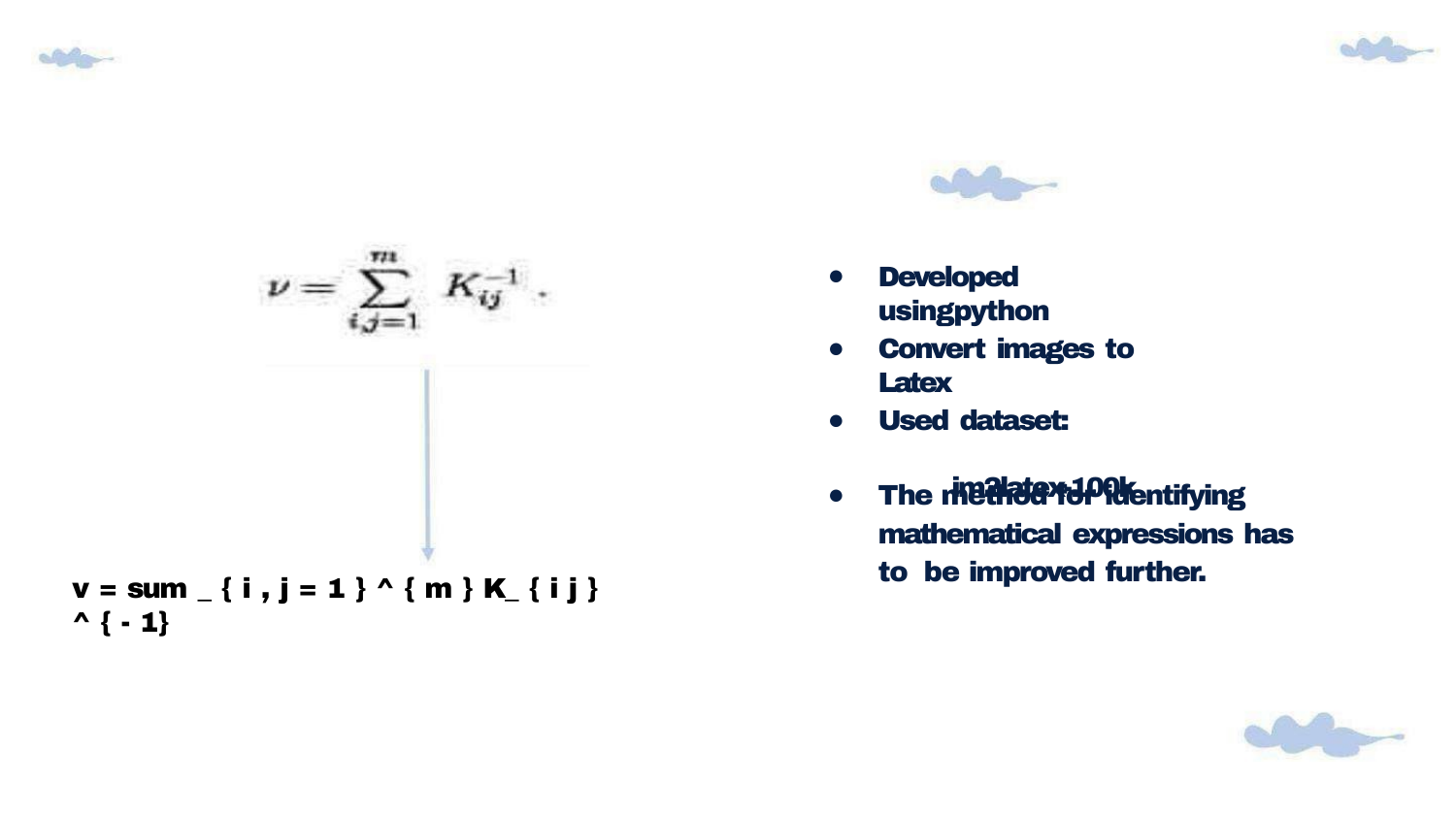

Developed usingpython
Convert images to Latex
Used dataset:
im2latex-100k
The method for identifying  mathematical expressions has to  be improved further.
v = sum _ { i , j = 1 } ^ { m } K_ { i j } ^ { - 1}